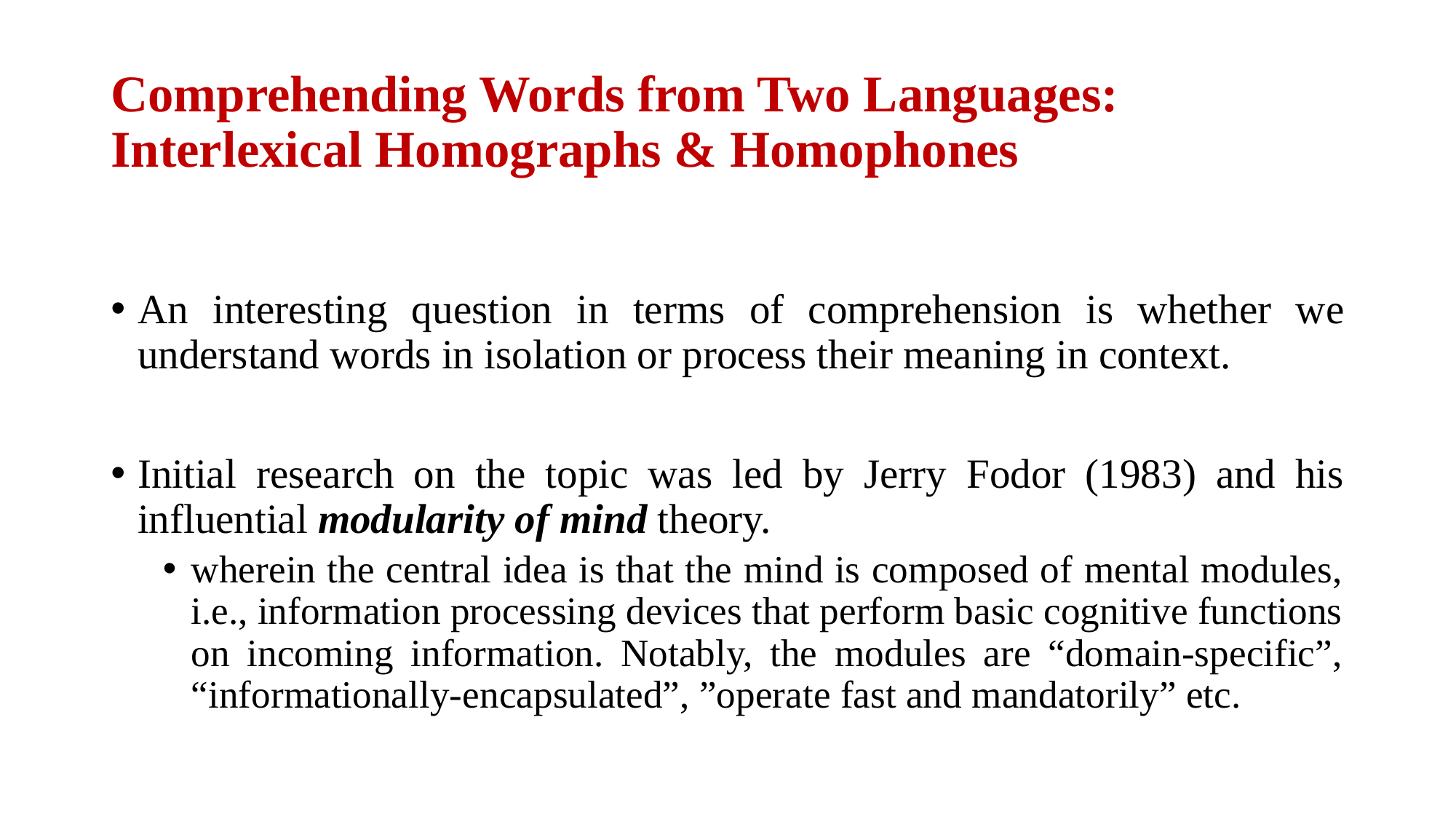

# Comprehending Words from Two Languages: Interlexical Homographs & Homophones

An interesting question in terms of comprehension is whether we understand words in isolation or process their meaning in context.

Initial research on the topic was led by Jerry Fodor (1983) and his influential modularity of mind theory.
wherein the central idea is that the mind is composed of mental modules, i.e., information processing devices that perform basic cognitive functions on incoming information. Notably, the modules are “domain-specific”, “informationally-encapsulated”, ”operate fast and mandatorily” etc.